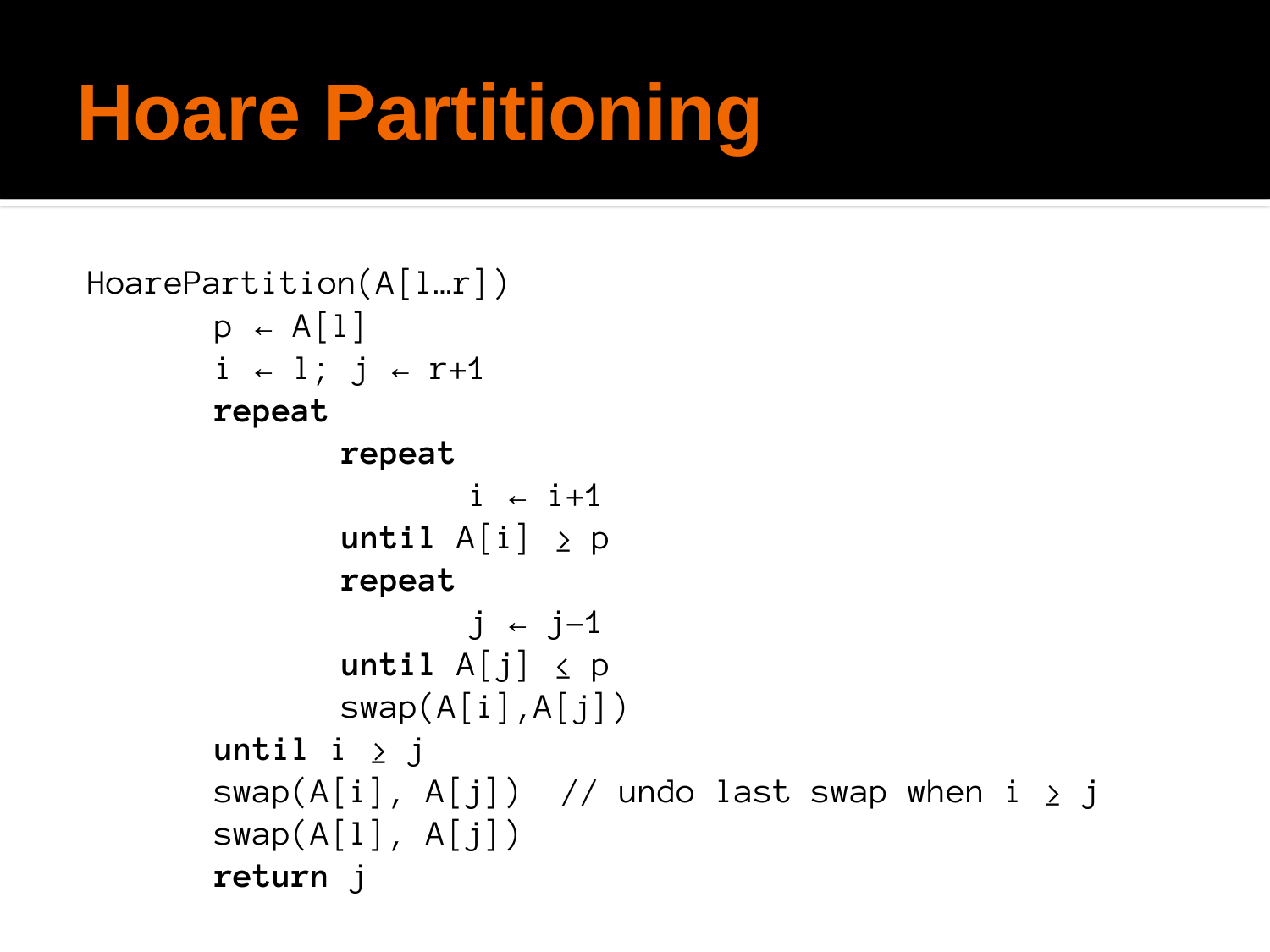

# Hoare Partitioning
HoarePartition(A[l…r])
	p ← A[l]
	i ← l; j ← r+1
	repeat
		repeat
			i ← i+1
		until A[i] ≥ p
		repeat
			j ← j-1
		until A[j] ≤ p
		swap(A[i],A[j])
	until i ≥ j
	swap(A[i], A[j])  // undo last swap when i ≥ j
	swap(A[l], A[j])
	return j